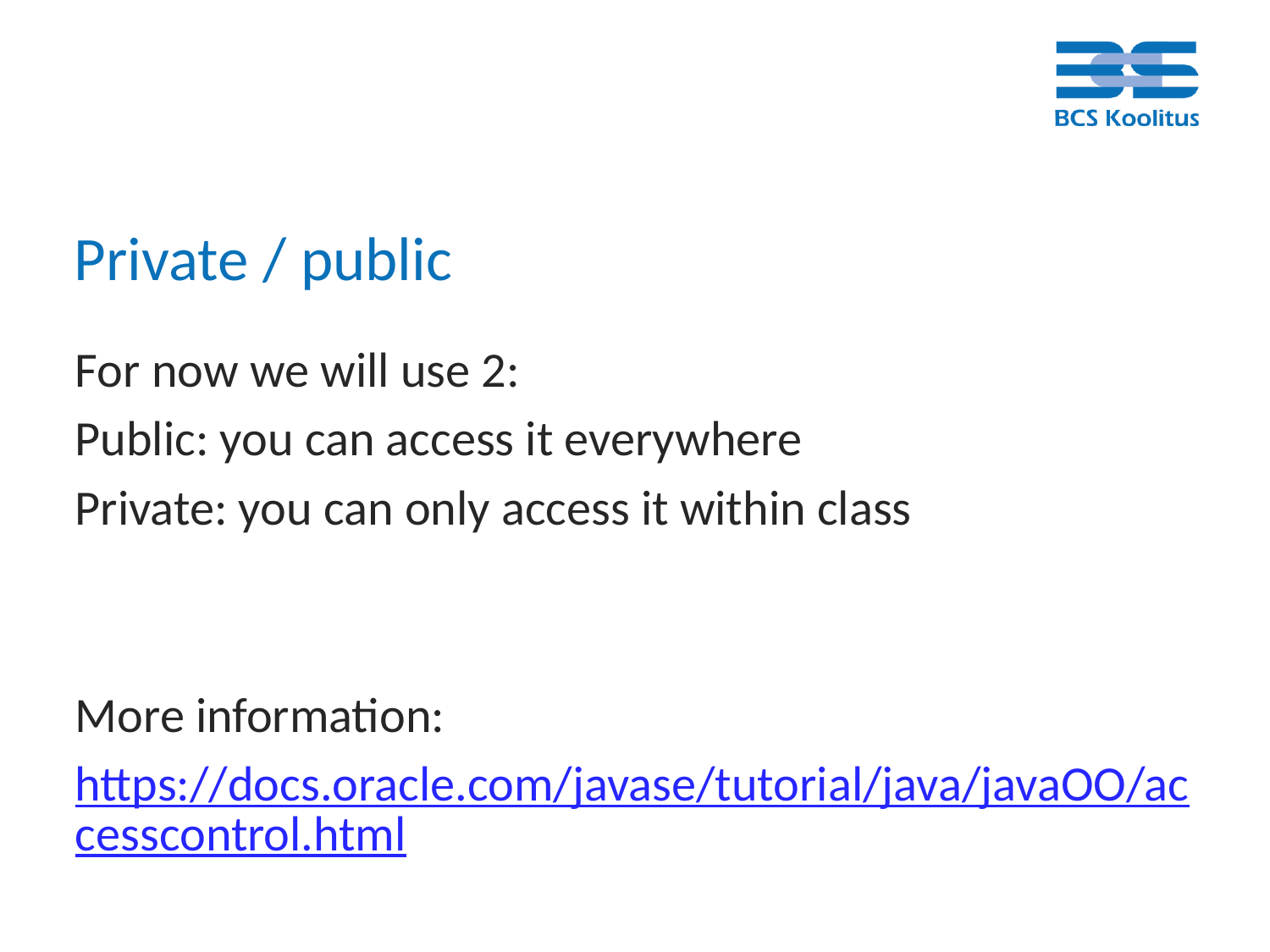

# Private / public
For now we will use 2:
Public: you can access it everywhere
Private: you can only access it within class

More information:
https://docs.oracle.com/javase/tutorial/java/javaOO/accesscontrol.html